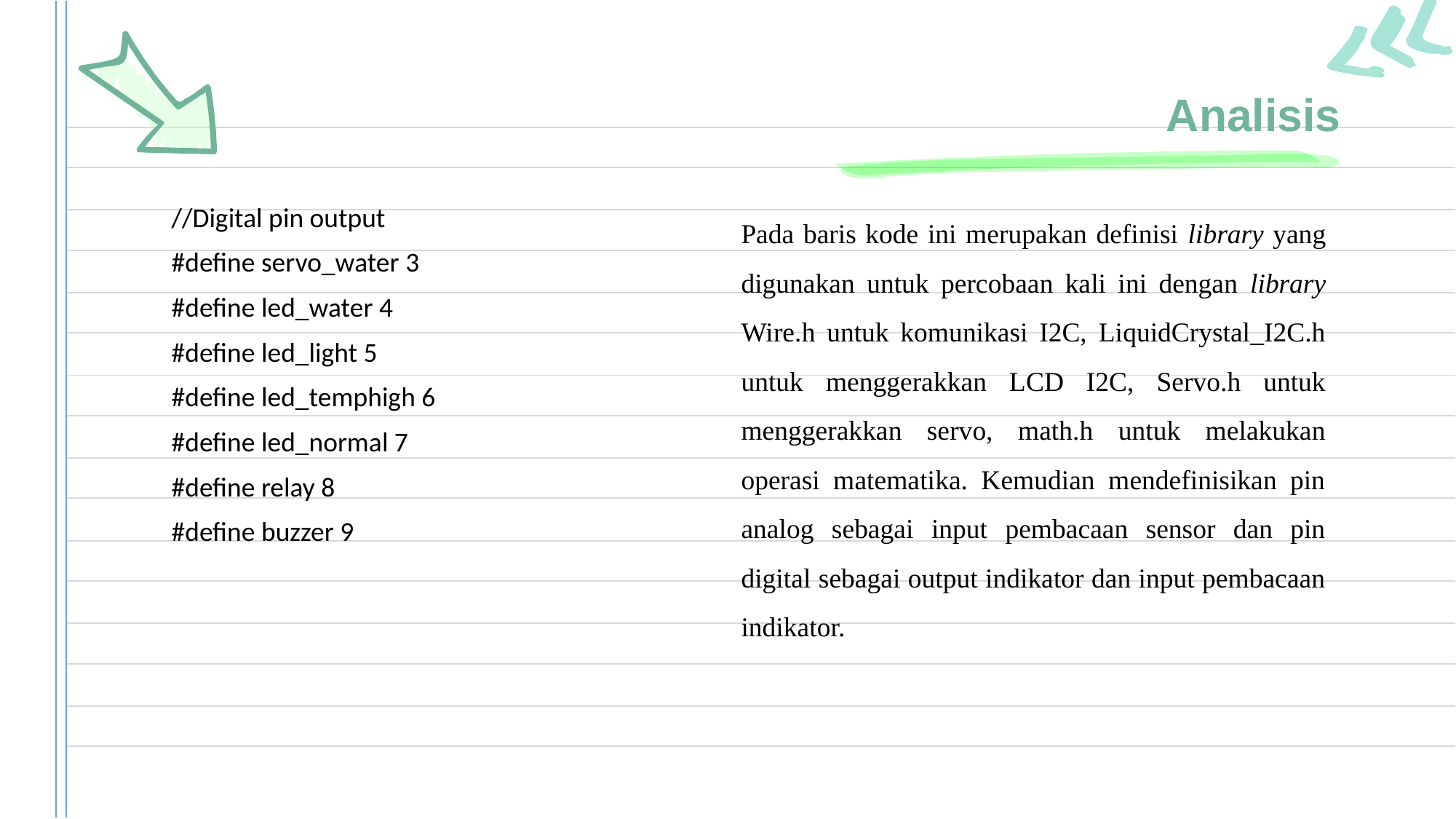

# Analisis

//Digital pin output
#define servo_water 3
#define led_water 4
#define led_light 5
#define led_temphigh 6
#define led_normal 7
#define relay 8
#define buzzer 9

Pada baris kode ini merupakan definisi library yang digunakan untuk percobaan kali ini dengan library Wire.h untuk komunikasi I2C, LiquidCrystal_I2C.h untuk menggerakkan LCD I2C, Servo.h untuk menggerakkan servo, math.h untuk melakukan operasi matematika. Kemudian mendefinisikan pin analog sebagai input pembacaan sensor dan pin digital sebagai output indikator dan input pembacaan indikator.